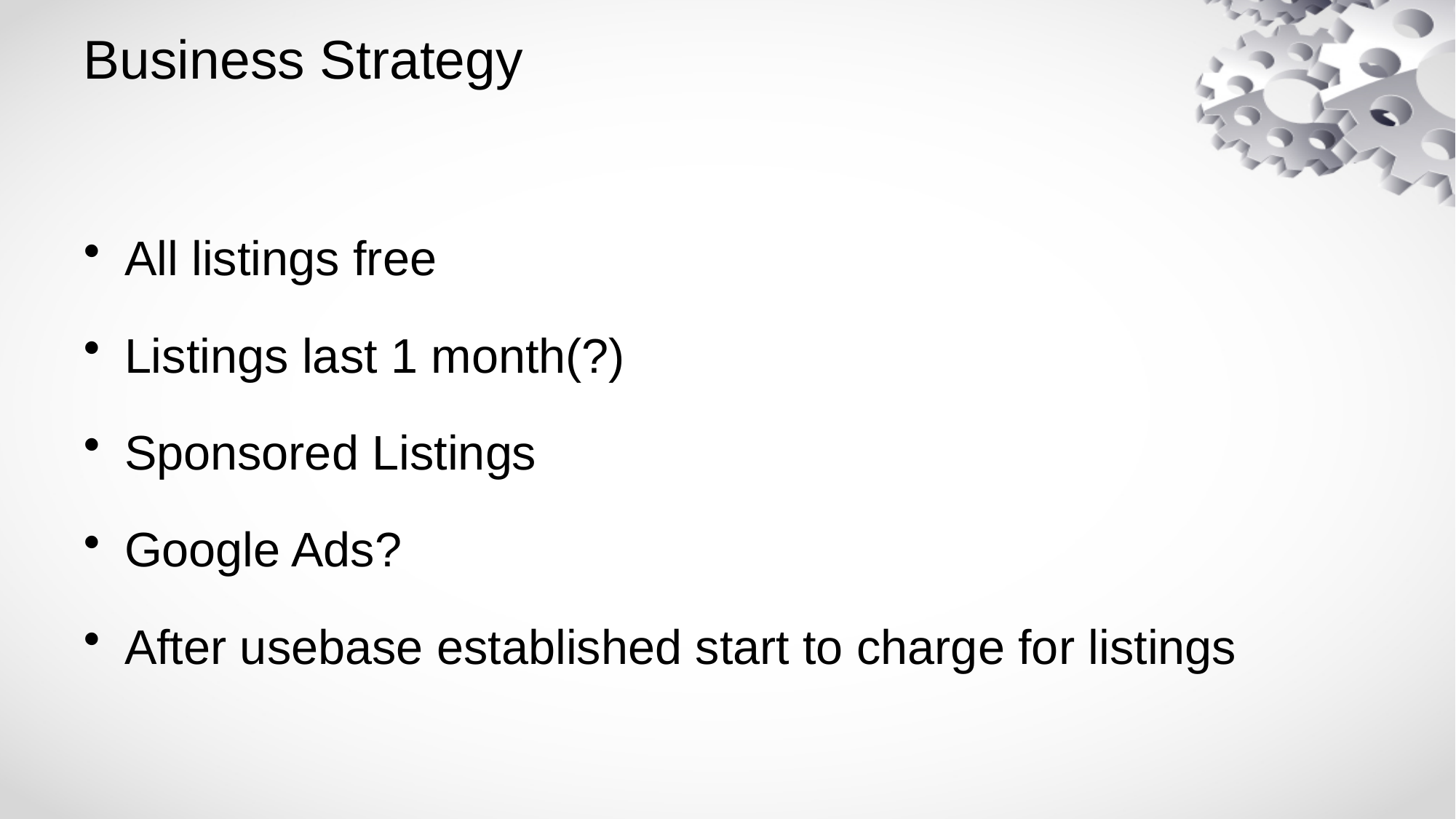

# Business Strategy
All listings free
Listings last 1 month(?)
Sponsored Listings
Google Ads?
After usebase established start to charge for listings